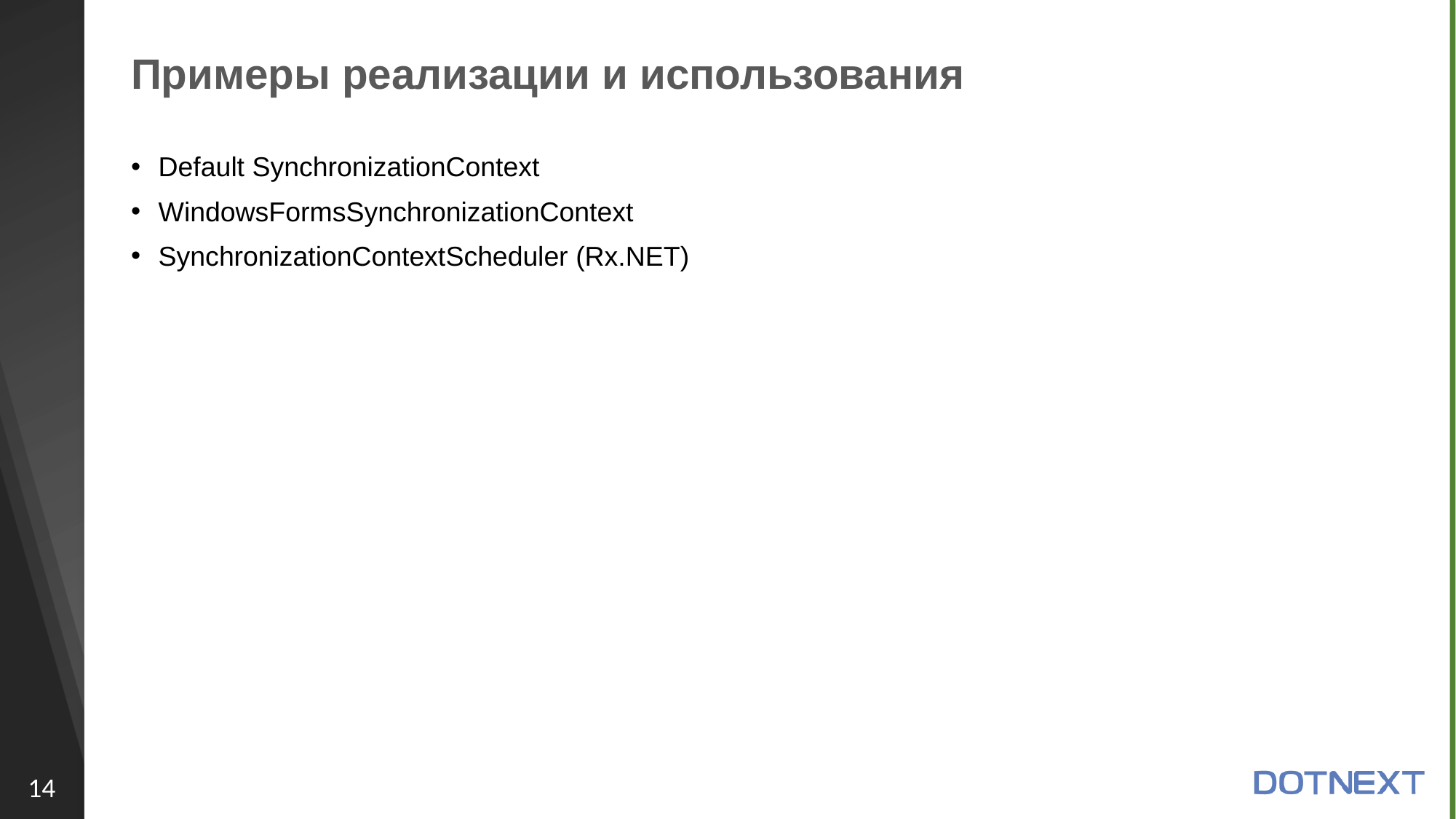

# Примеры реализации и использования
Default SynchronizationContext
WindowsFormsSynchronizationContext
SynchronizationContextScheduler (Rx.NET)